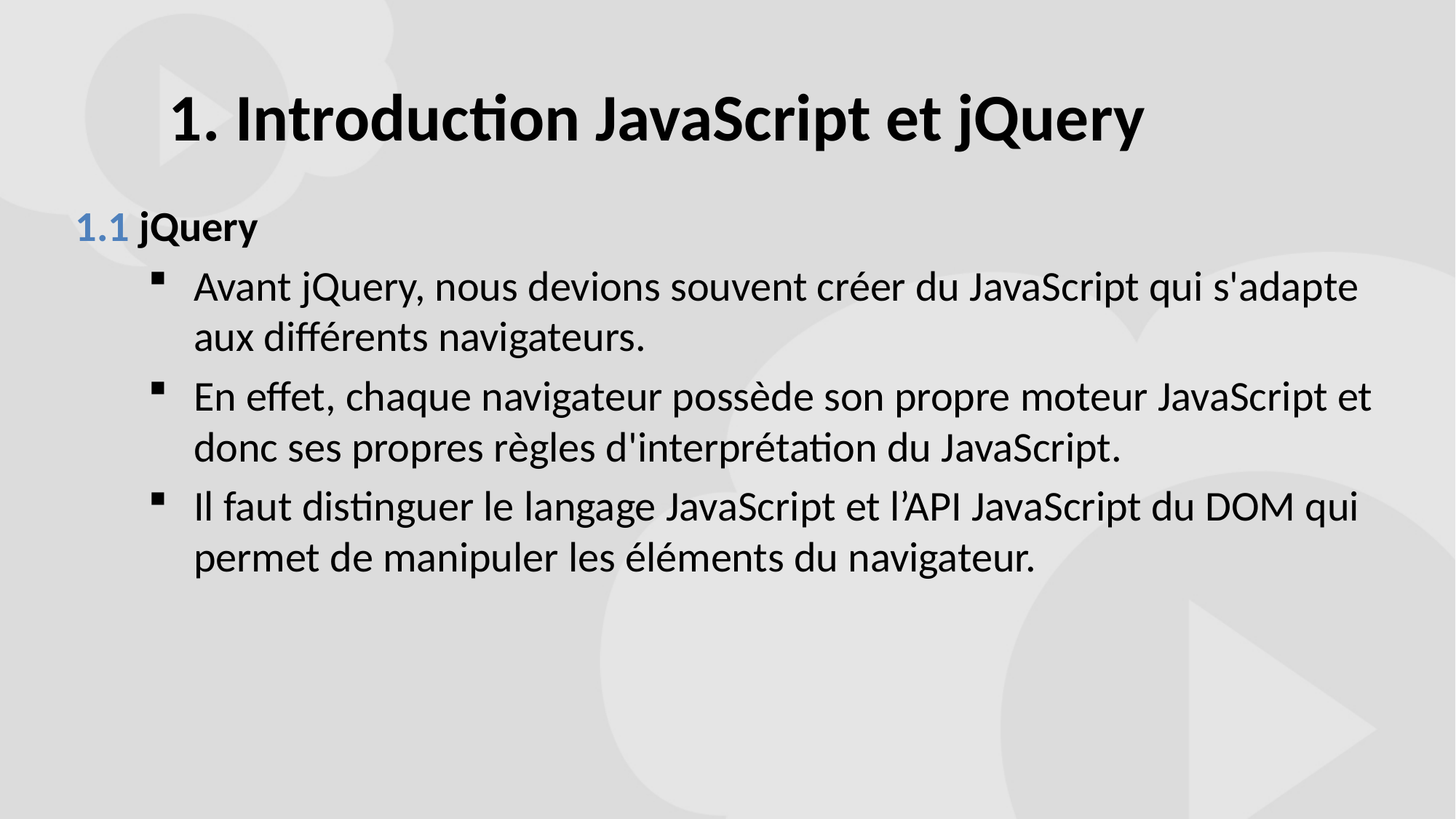

# 1. Introduction JavaScript et jQuery
1.1 jQuery
Avant jQuery, nous devions souvent créer du JavaScript qui s'adapte aux différents navigateurs.
En effet, chaque navigateur possède son propre moteur JavaScript et donc ses propres règles d'interprétation du JavaScript.
Il faut distinguer le langage JavaScript et l’API JavaScript du DOM qui permet de manipuler les éléments du navigateur.